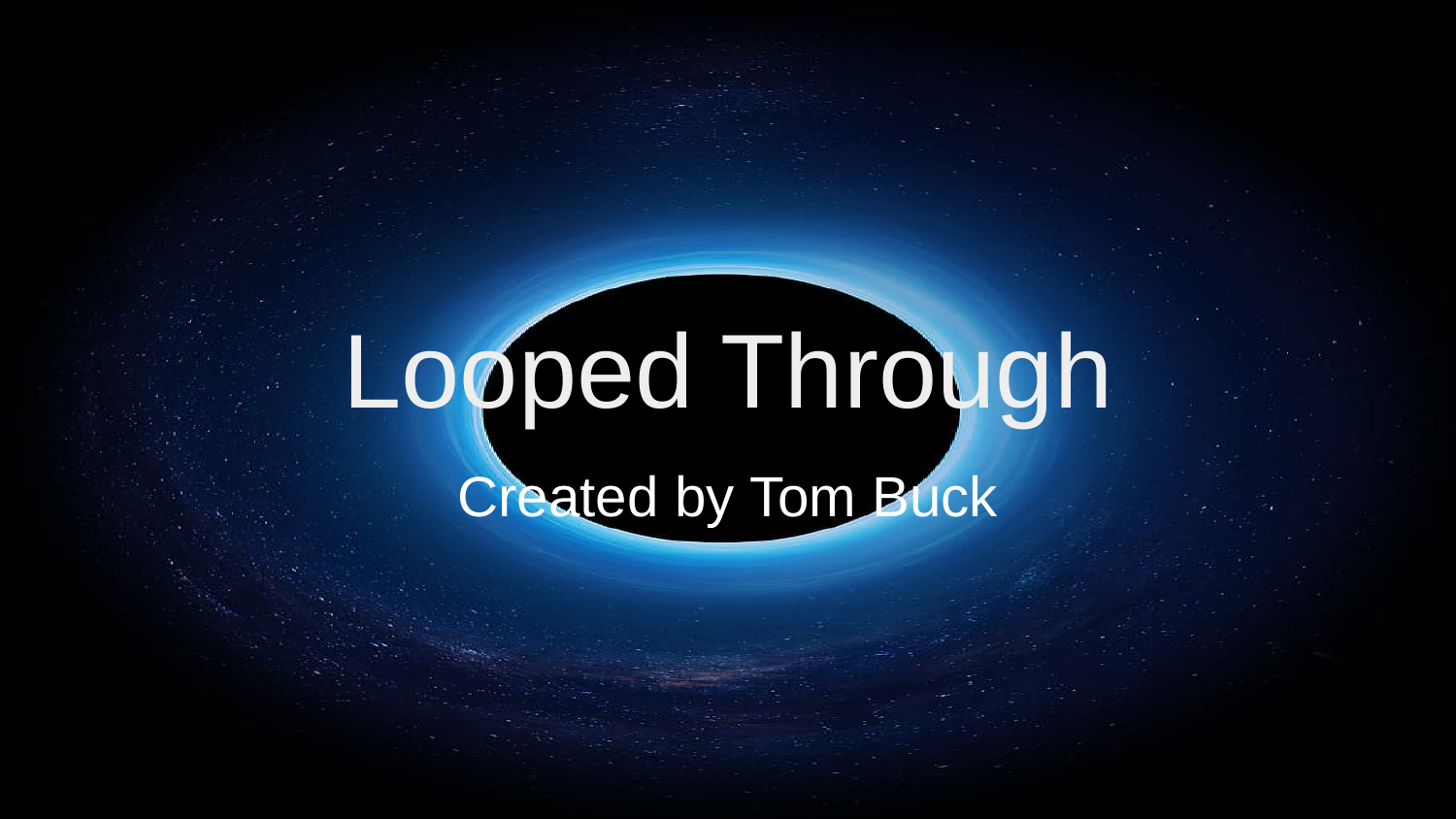

# Looped Through
Created by Tom Buck